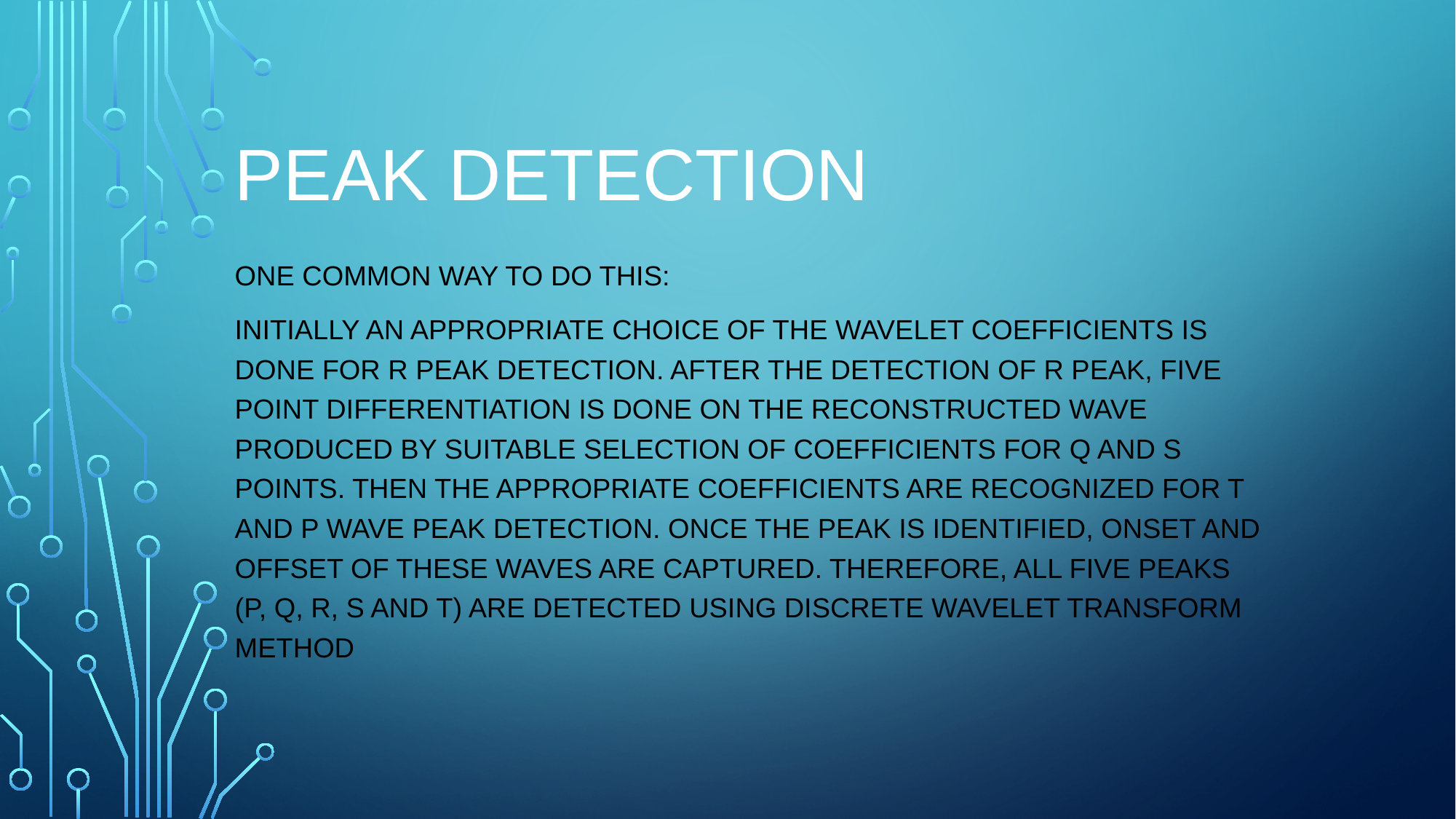

# Peak detection
One common way to do this:
Initially an appropriate choice of the wavelet coefficients is done for R peak detection. After the detection of R peak, five point differentiation is done on the reconstructed wave produced by suitable selection of coefficients for Q and S points. Then the appropriate coefficients are recognized for T and P wave peak detection. Once the peak is identified, onset and offset of these waves are captured. Therefore, all five peaks (P, Q, R, S and T) are detected using discrete wavelet transform method